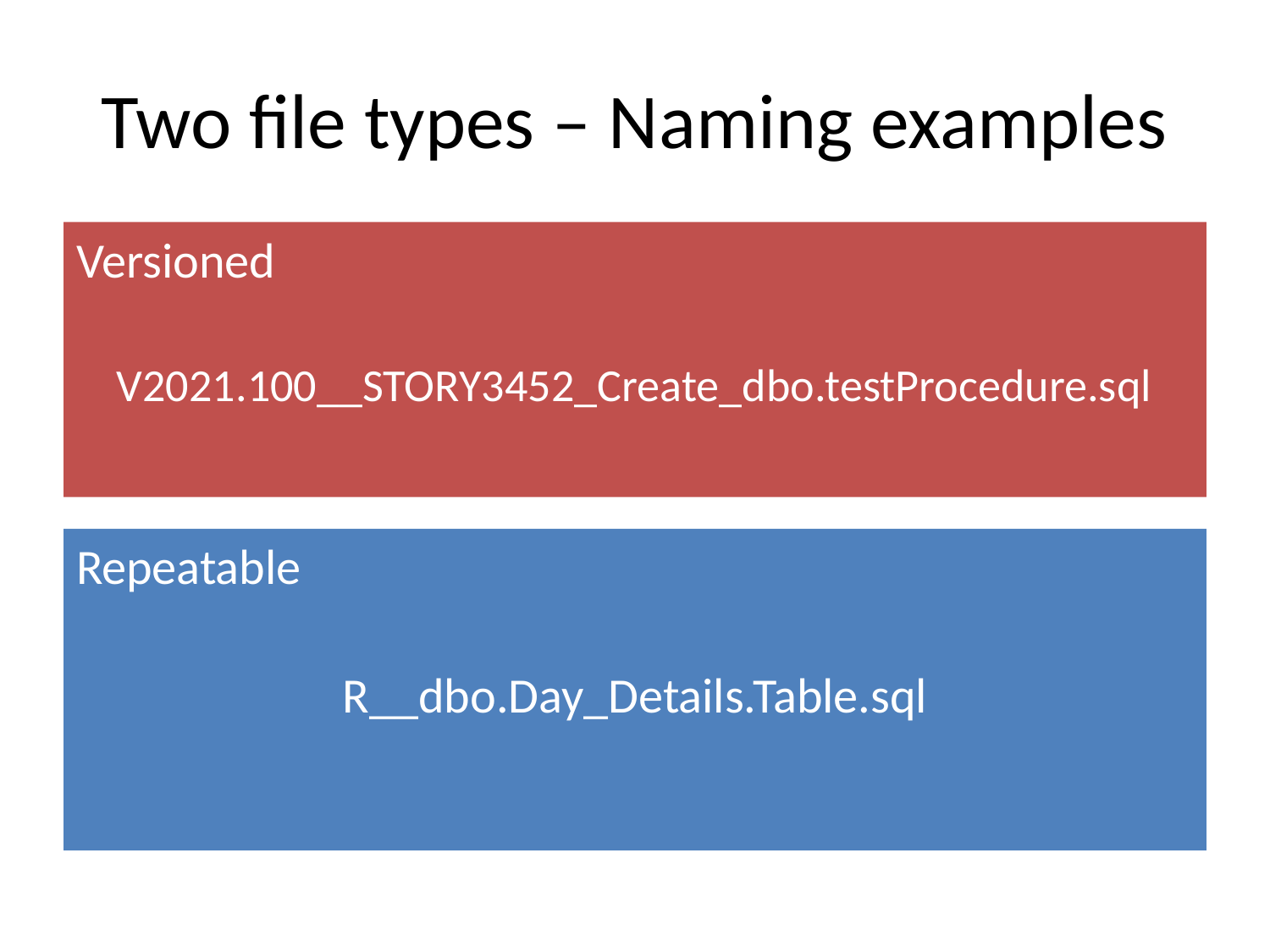

# Two file types – Naming examples
Versioned

V2021.100__STORY3452_Create_dbo.testProcedure.sql

Repeatable

R__dbo.Day_Details.Table.sql